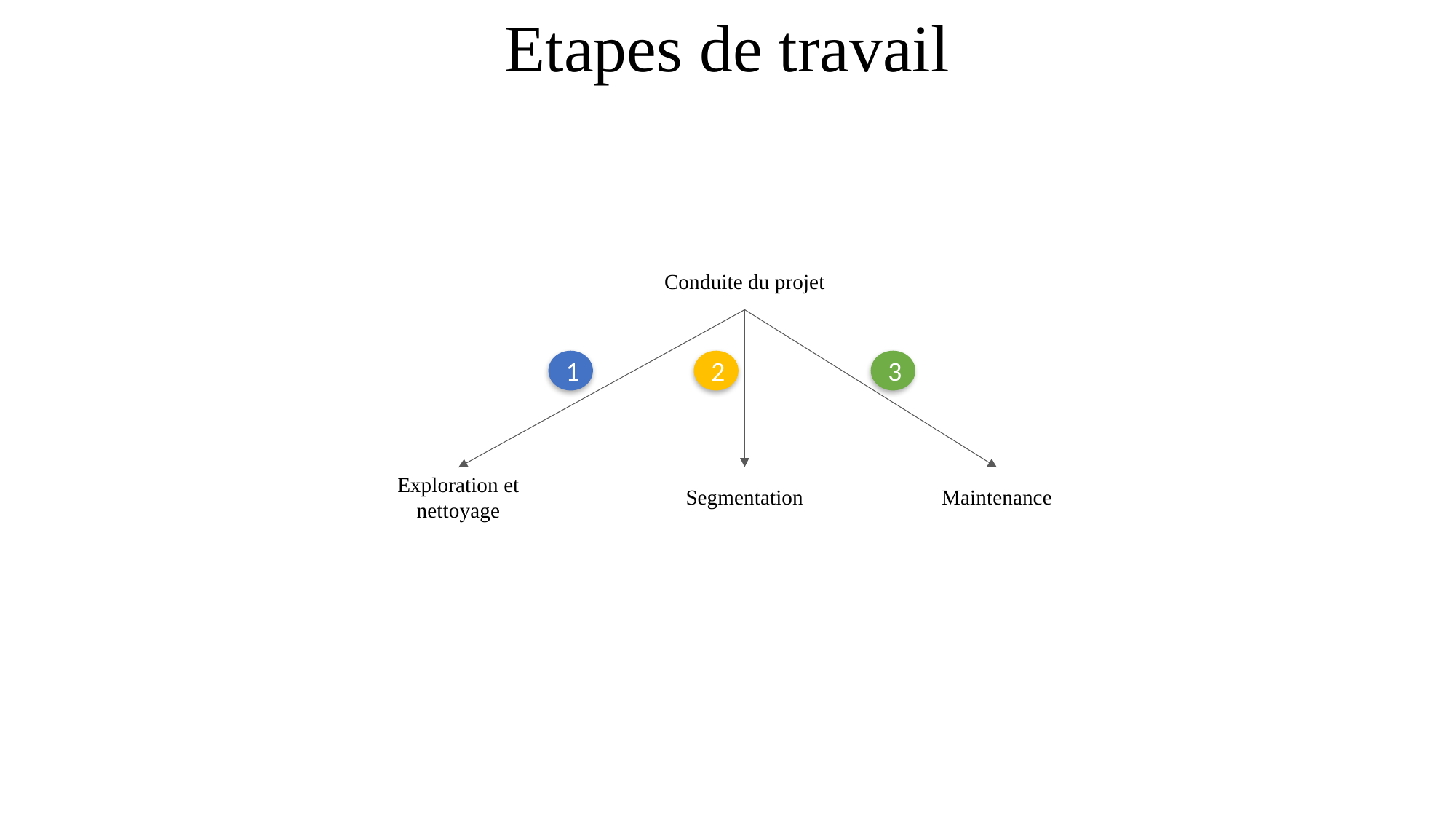

# Etapes de travail
Conduite du projet
1
2
3
Segmentation
Exploration et nettoyage
Maintenance